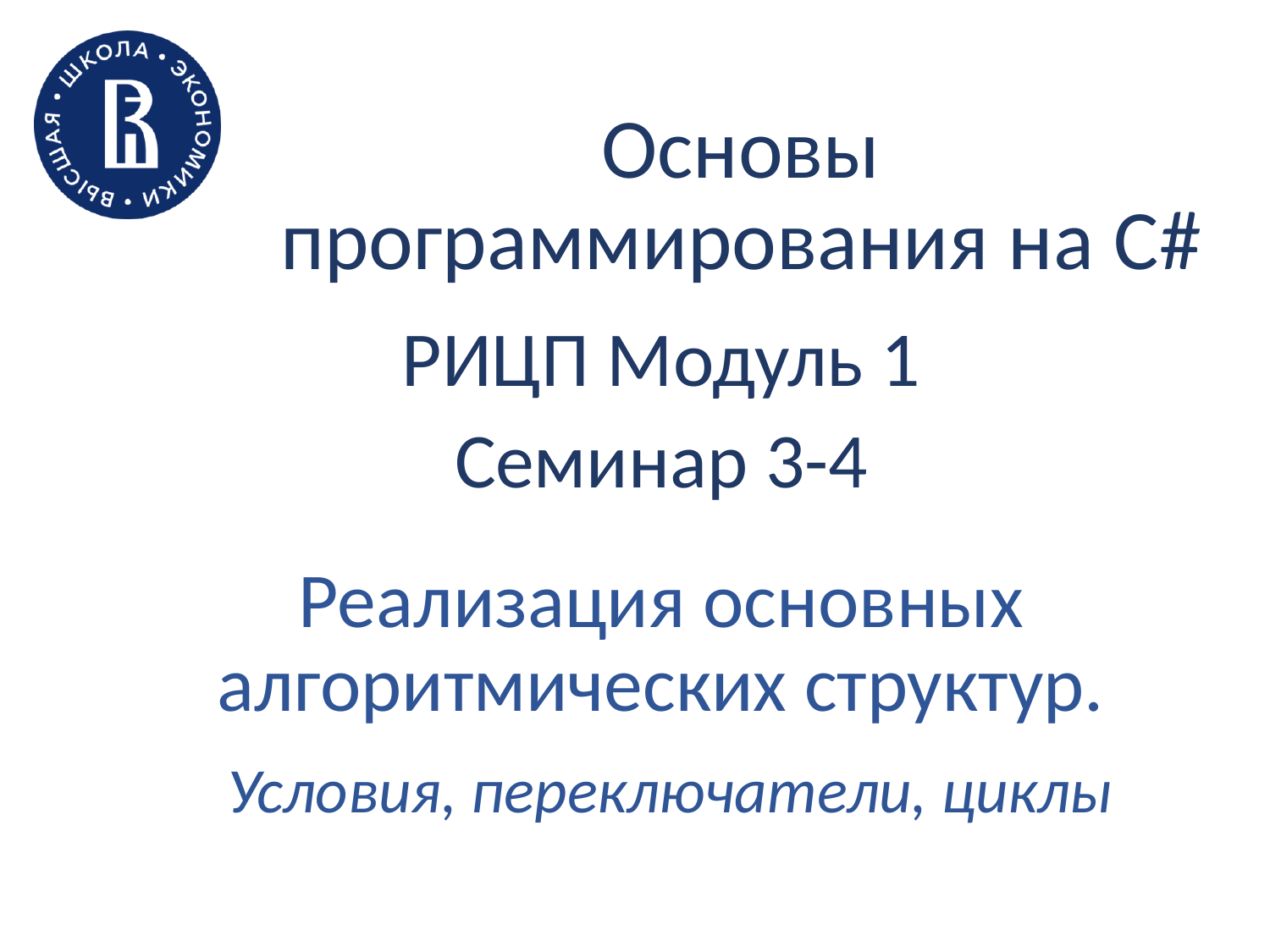

# Основы программирования на C#
РИЦП Модуль 1
Семинар 3-4

Реализация основных алгоритмических структур.
 Условия, переключатели, циклы